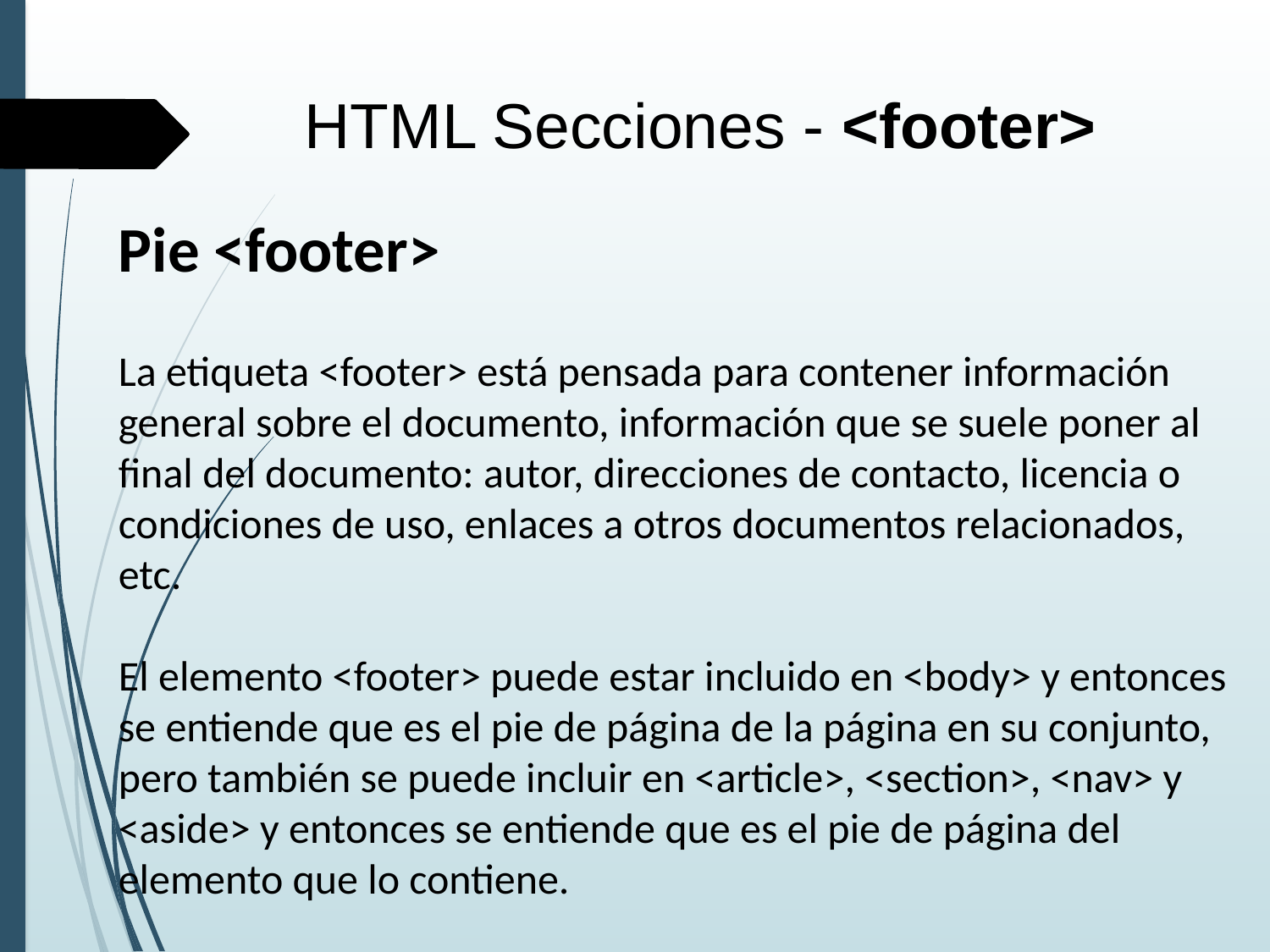

HTML Secciones - <footer>
Pie <footer>

La etiqueta <footer> está pensada para contener información general sobre el documento, información que se suele poner al final del documento: autor, direcciones de contacto, licencia o condiciones de uso, enlaces a otros documentos relacionados, etc.

El elemento <footer> puede estar incluido en <body> y entonces se entiende que es el pie de página de la página en su conjunto, pero también se puede incluir en <article>, <section>, <nav> y <aside> y entonces se entiende que es el pie de página del elemento que lo contiene.